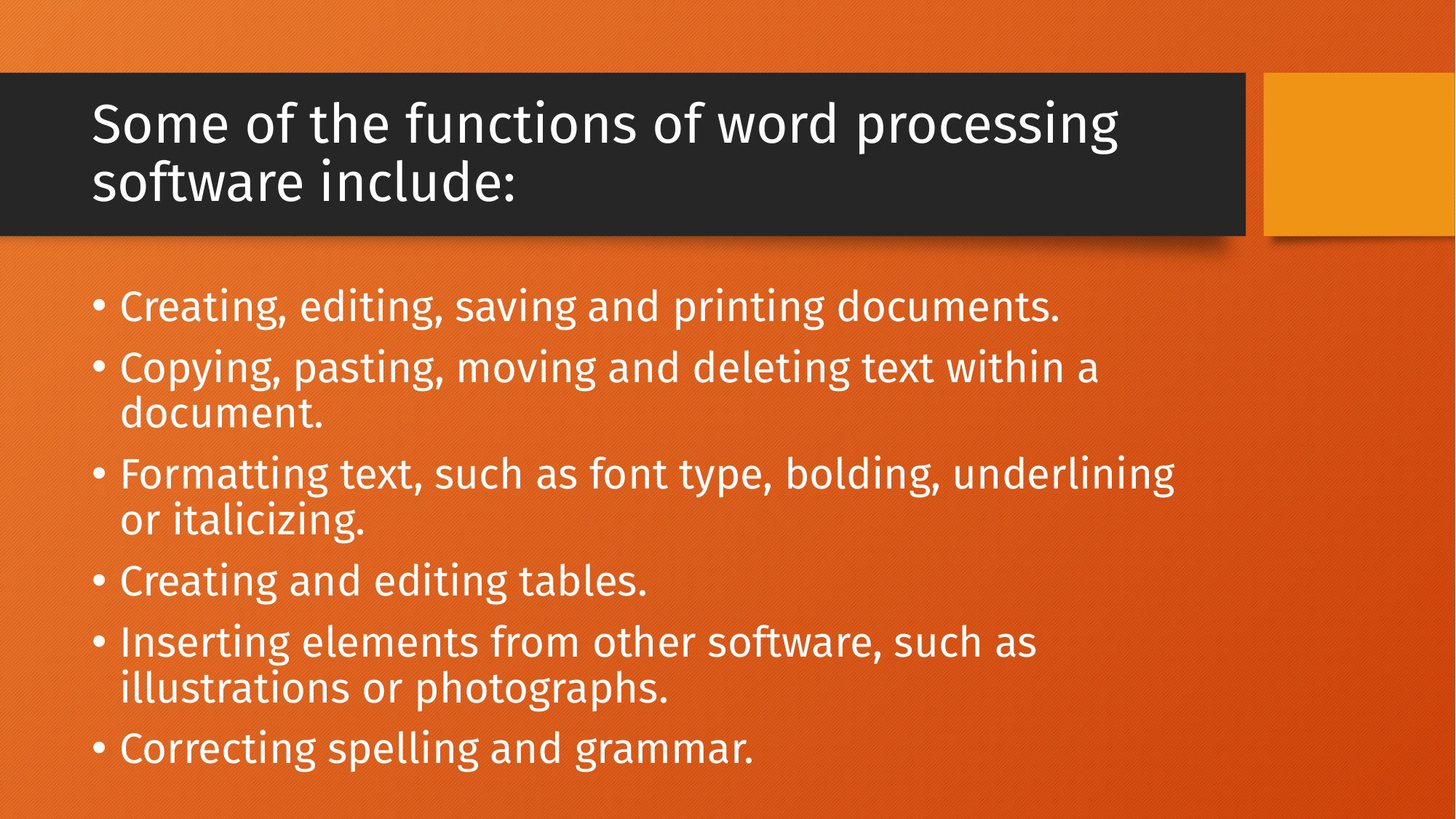

# Some of the functions of word processing software include:
Creating, editing, saving and printing documents.
Copying, pasting, moving and deleting text within a document.
Formatting text, such as font type, bolding, underlining or italicizing.
Creating and editing tables.
Inserting elements from other software, such as illustrations or photographs.
Correcting spelling and grammar.